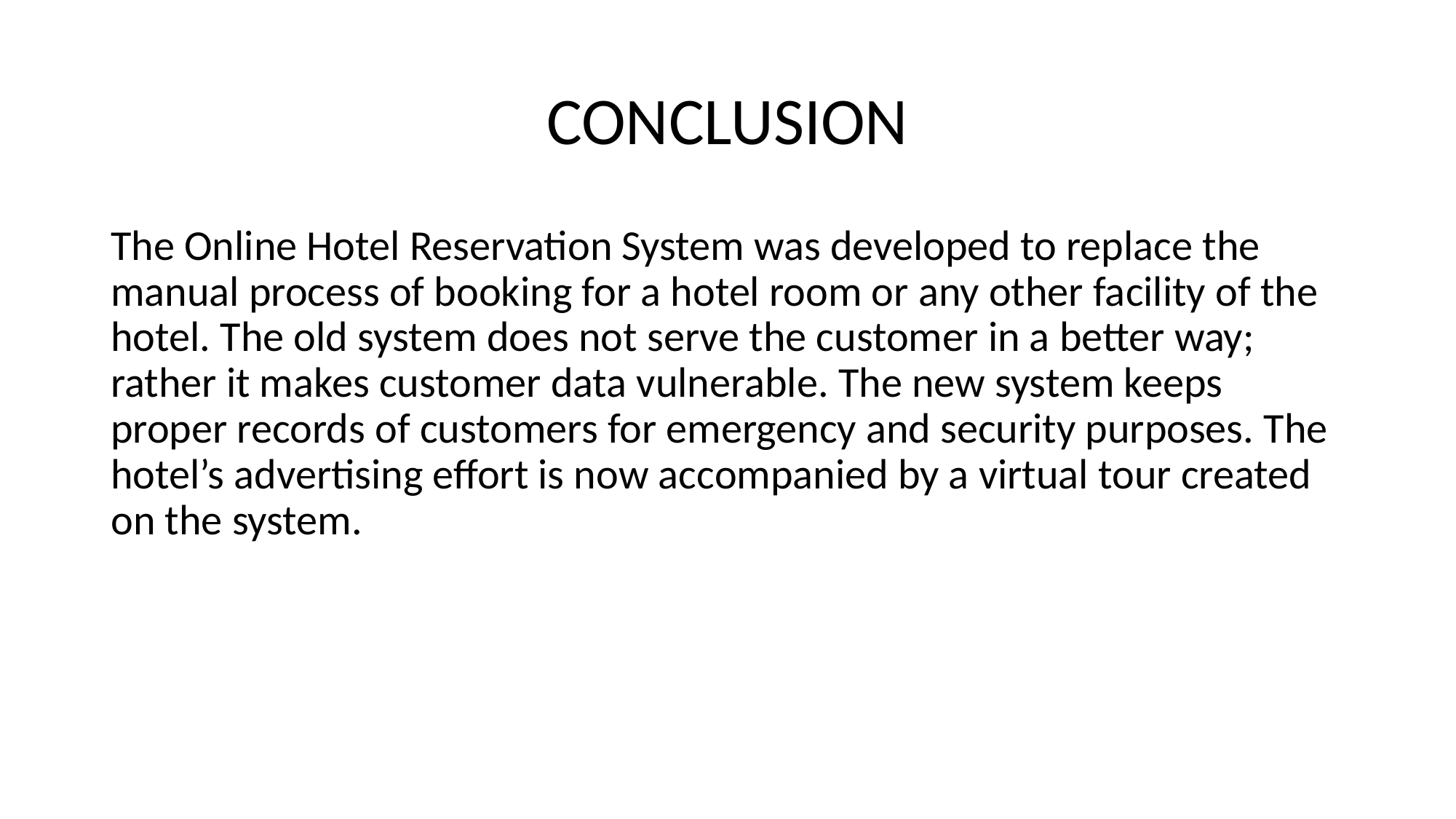

# CONCLUSION
The Online Hotel Reservation System was developed to replace the manual process of booking for a hotel room or any other facility of the hotel. The old system does not serve the customer in a better way; rather it makes customer data vulnerable. The new system keeps proper records of customers for emergency and security purposes. The hotel’s advertising effort is now accompanied by a virtual tour created on the system.